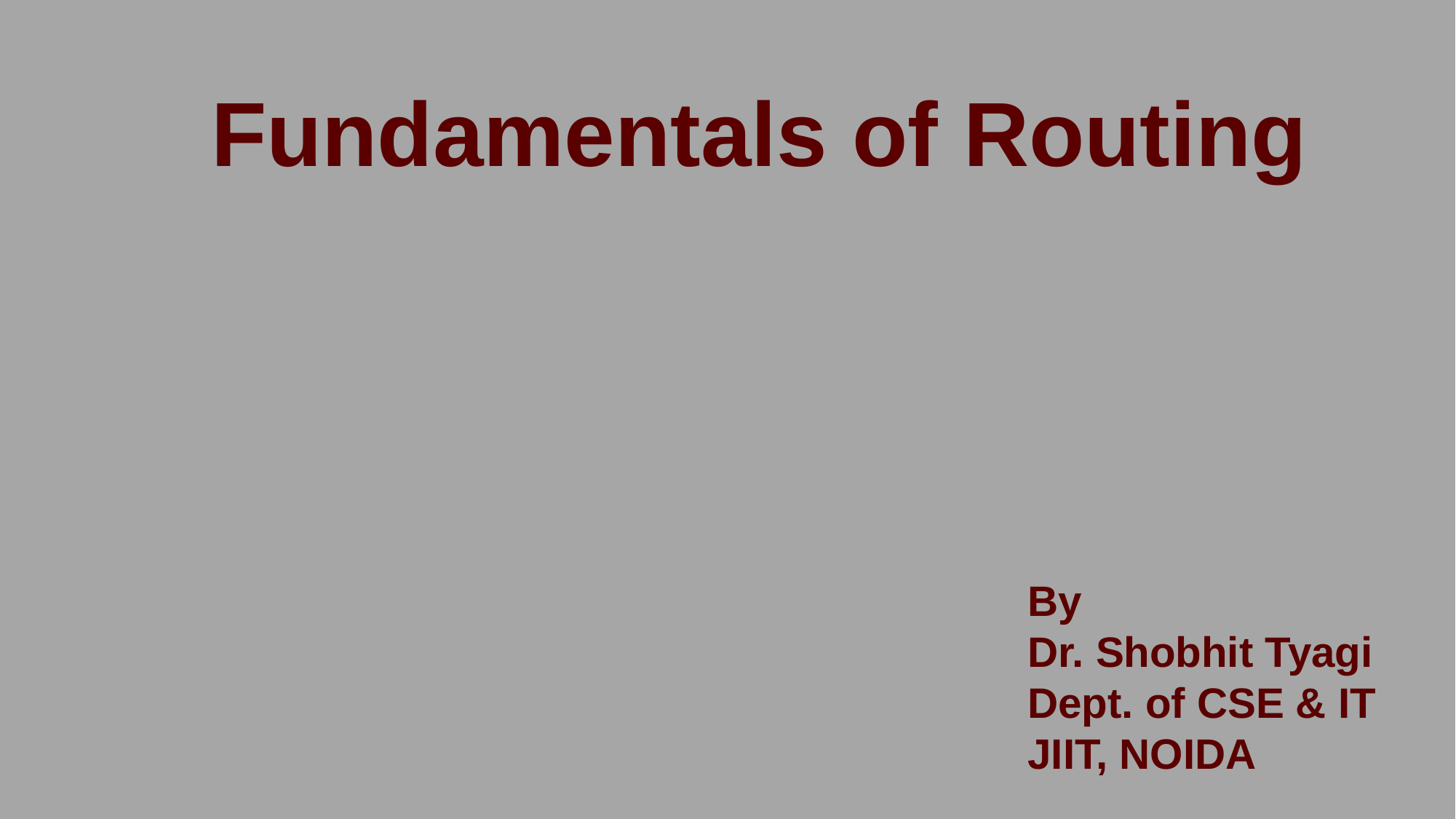

# Fundamentals of Routing
By
Dr. Shobhit Tyagi
Dept. of CSE & IT
JIIT, NOIDA